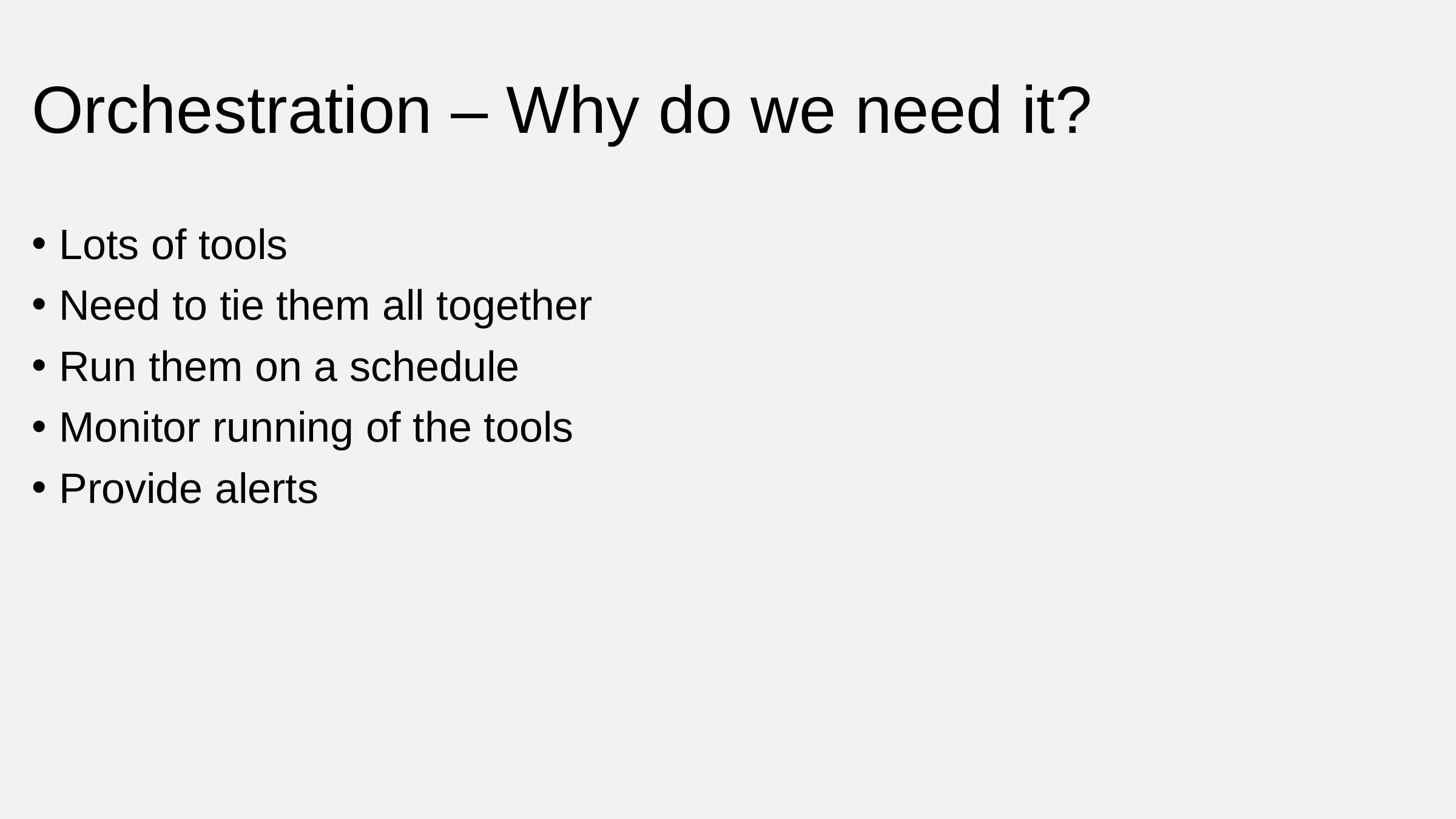

# Orchestration – Why do we need it?
Lots of tools
Need to tie them all together
Run them on a schedule
Monitor running of the tools
Provide alerts